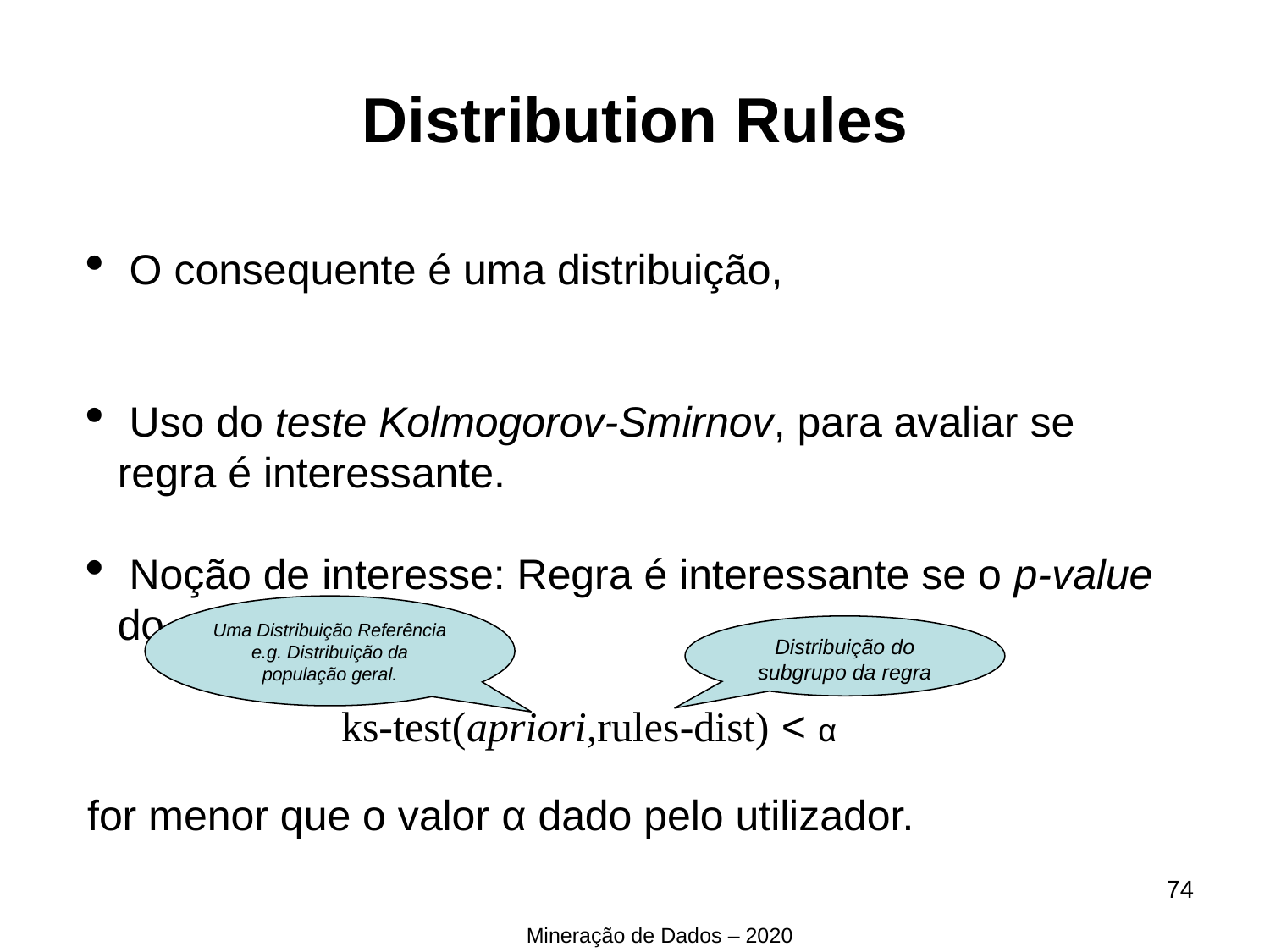

Distribution Rules
 O consequente é uma distribuição,

 Uso do teste Kolmogorov-Smirnov, para avaliar se regra é interessante.

 Noção de interesse: Regra é interessante se o p-value do

            	ks-test(apriori,rules-dist) < α

for menor que o valor α dado pelo utilizador.

Uma Distribuição Referência e.g. Distribuição da população geral.
Distribuição do subgrupo da regra
74
Mineração de Dados – 2020